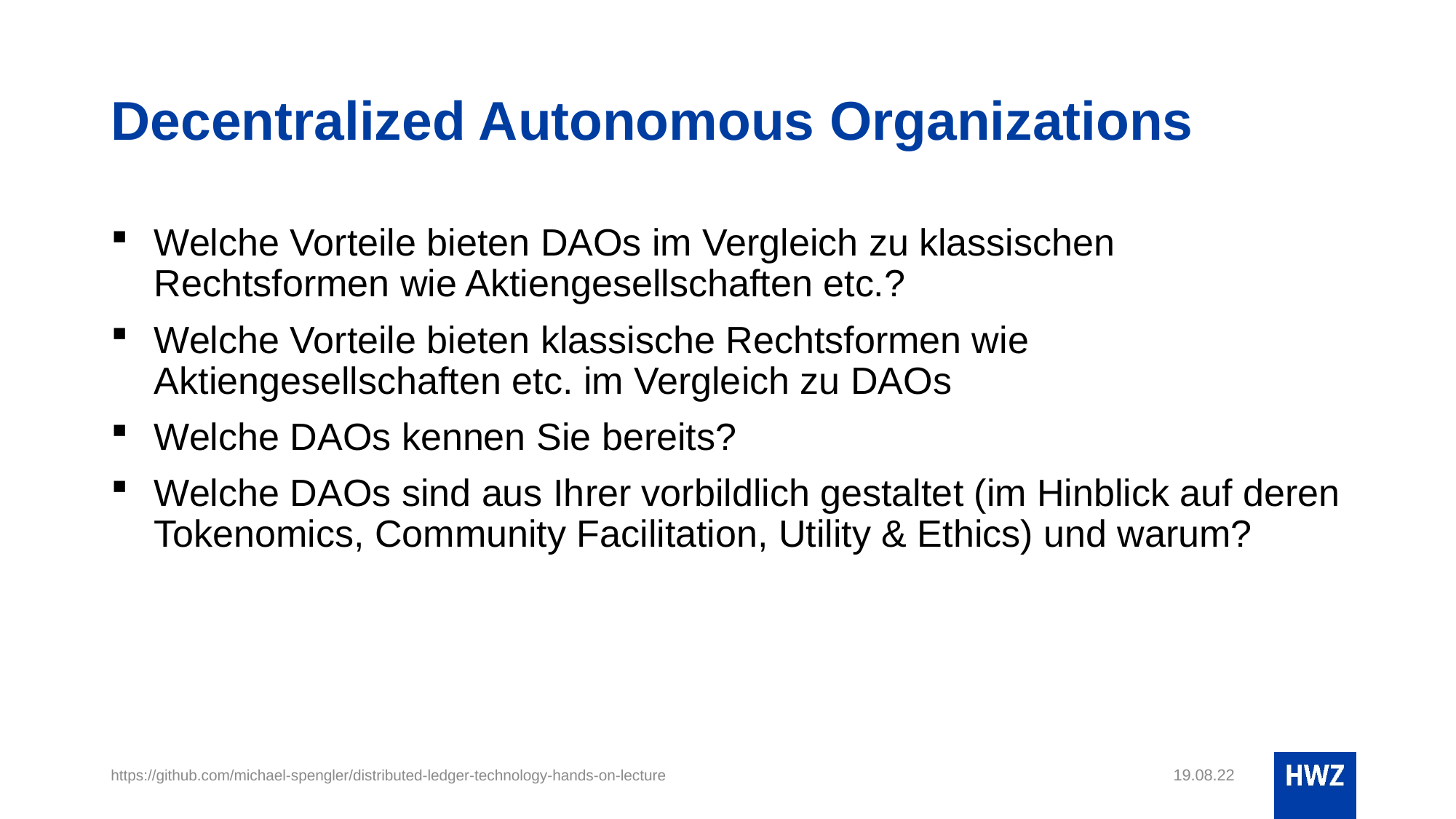

# Decentralized Autonomous Organizations
Welche Vorteile bieten DAOs im Vergleich zu klassischen Rechtsformen wie Aktiengesellschaften etc.?
Welche Vorteile bieten klassische Rechtsformen wie Aktiengesellschaften etc. im Vergleich zu DAOs
Welche DAOs kennen Sie bereits?
Welche DAOs sind aus Ihrer vorbildlich gestaltet (im Hinblick auf deren Tokenomics, Community Facilitation, Utility & Ethics) und warum?
https://github.com/michael-spengler/distributed-ledger-technology-hands-on-lecture
19.08.22